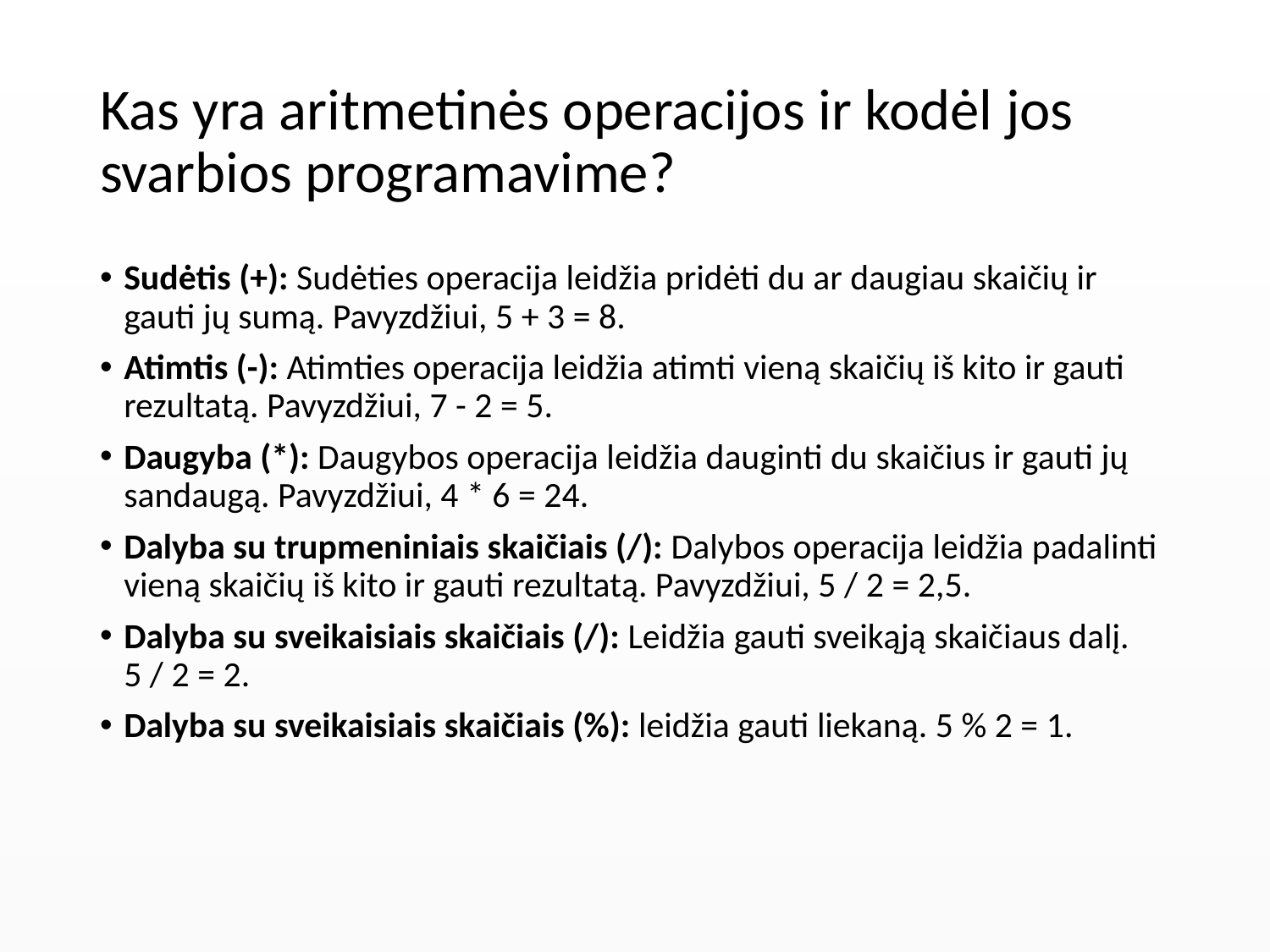

# Kas yra aritmetinės operacijos ir kodėl jos svarbios programavime?
Sudėtis (+): Sudėties operacija leidžia pridėti du ar daugiau skaičių ir gauti jų sumą. Pavyzdžiui, 5 + 3 = 8.
Atimtis (-): Atimties operacija leidžia atimti vieną skaičių iš kito ir gauti rezultatą. Pavyzdžiui, 7 - 2 = 5.
Daugyba (*): Daugybos operacija leidžia dauginti du skaičius ir gauti jų sandaugą. Pavyzdžiui, 4 * 6 = 24.
Dalyba su trupmeniniais skaičiais (/): Dalybos operacija leidžia padalinti vieną skaičių iš kito ir gauti rezultatą. Pavyzdžiui, 5 / 2 = 2,5.
Dalyba su sveikaisiais skaičiais (/): Leidžia gauti sveikąją skaičiaus dalį.
5 / 2 = 2.
Dalyba su sveikaisiais skaičiais (%): leidžia gauti liekaną. 5 % 2 = 1.